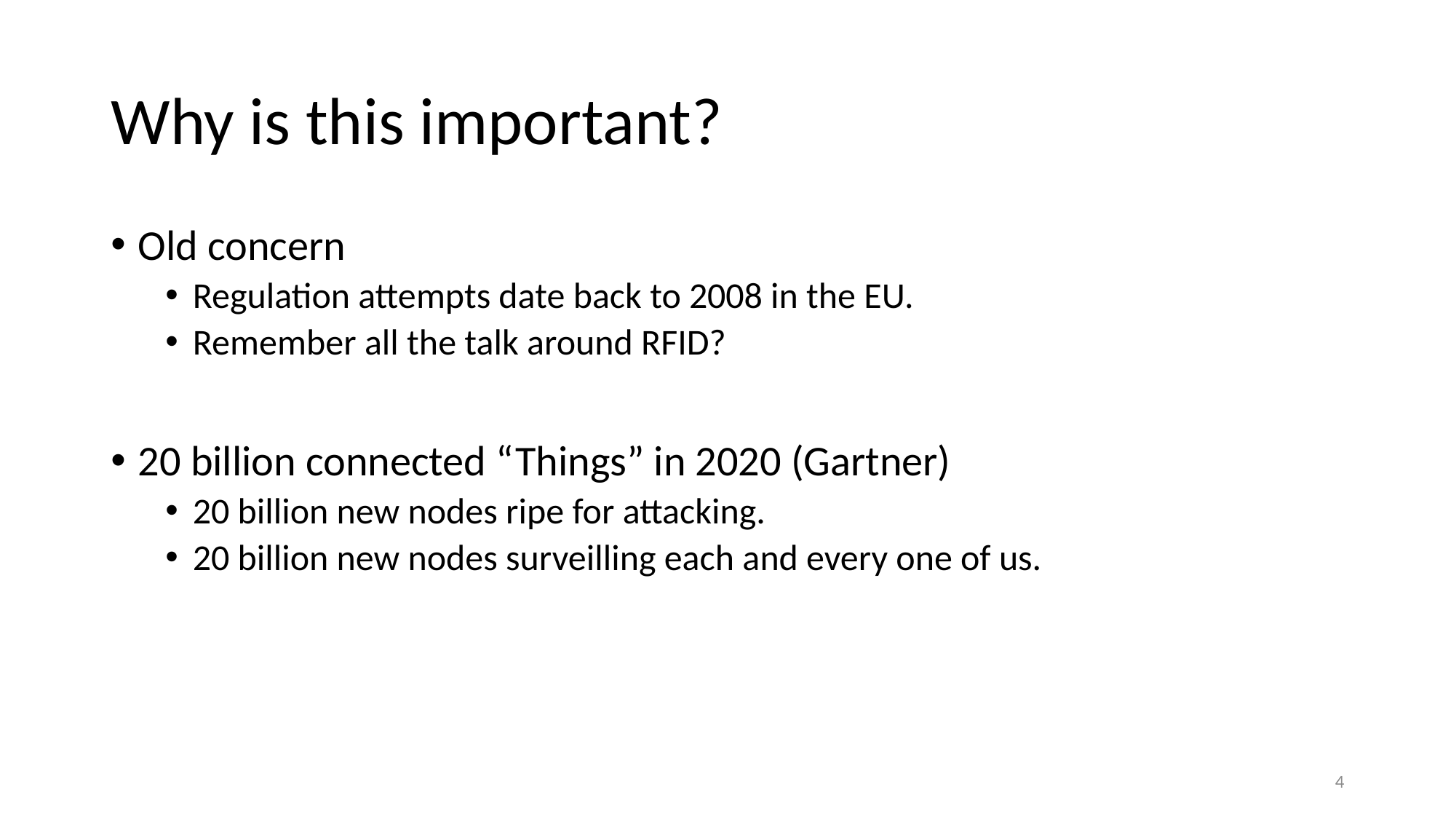

# Why is this important?
Old concern
Regulation attempts date back to 2008 in the EU.
Remember all the talk around RFID?

20 billion connected “Things” in 2020 (Gartner)
20 billion new nodes ripe for attacking.
20 billion new nodes surveilling each and every one of us.

4